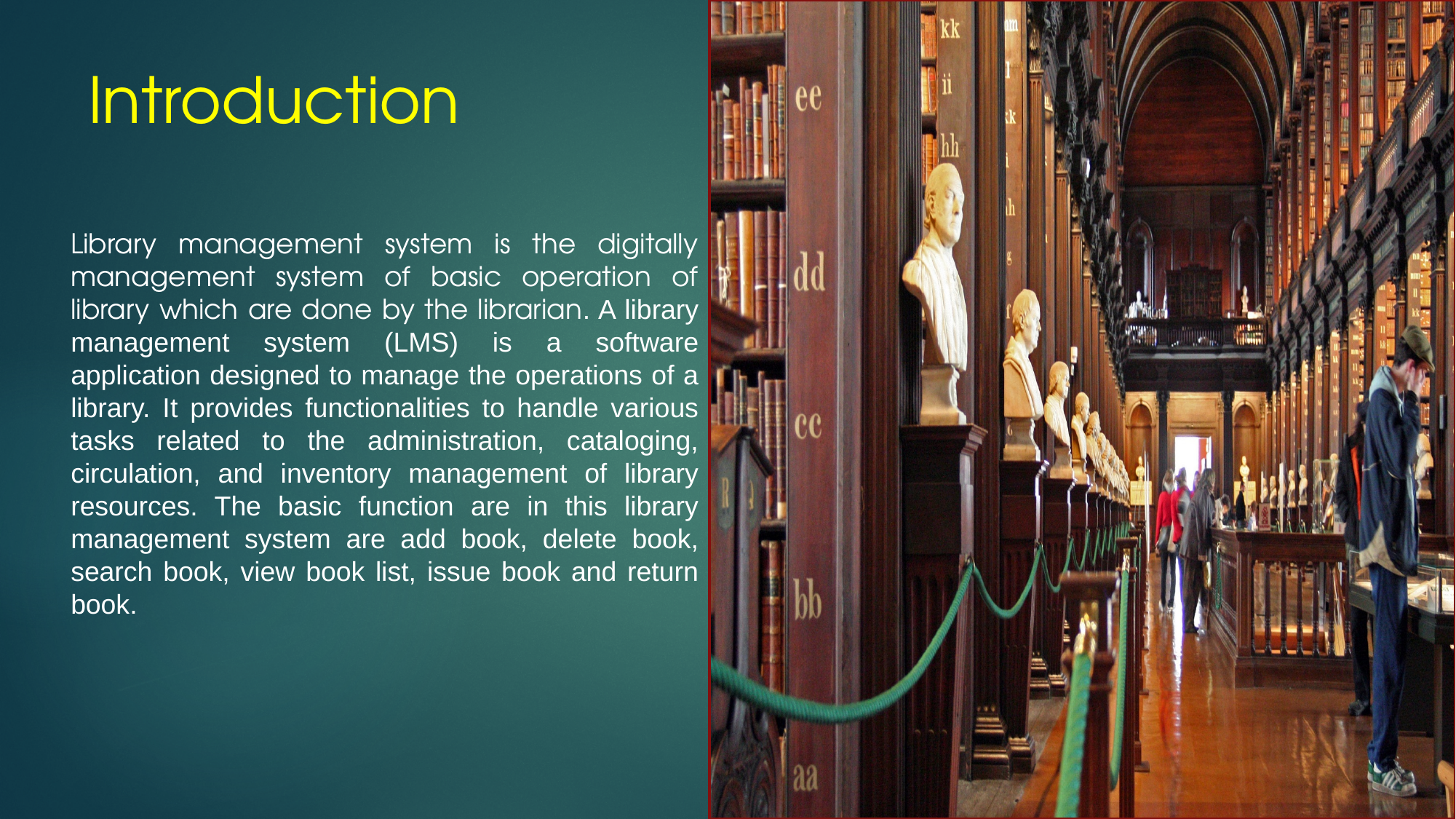

# Introduction
Library management system is the digitally management system of basic operation of library which are done by the librarian. A library management system (LMS) is a software application designed to manage the operations of a library. It provides functionalities to handle various tasks related to the administration, cataloging, circulation, and inventory management of library resources. The basic function are in this library management system are add book, delete book, search book, view book list, issue book and return book.